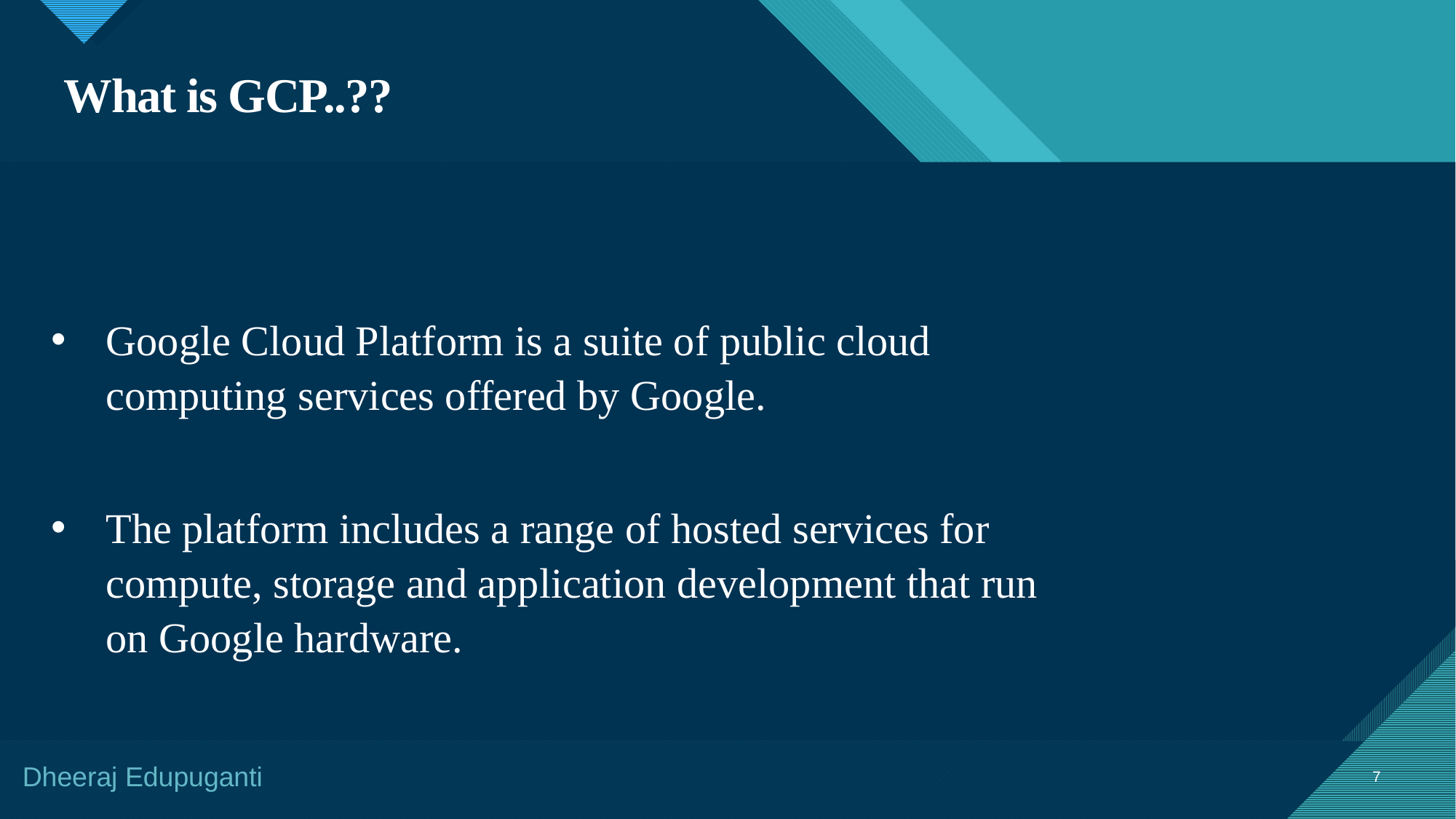

# What is GCP..??

Google Cloud Platform is a suite of public cloud computing services offered by Google.

The platform includes a range of hosted services for compute, storage and application development that run on Google hardware.
Dheeraj Edupuganti
7